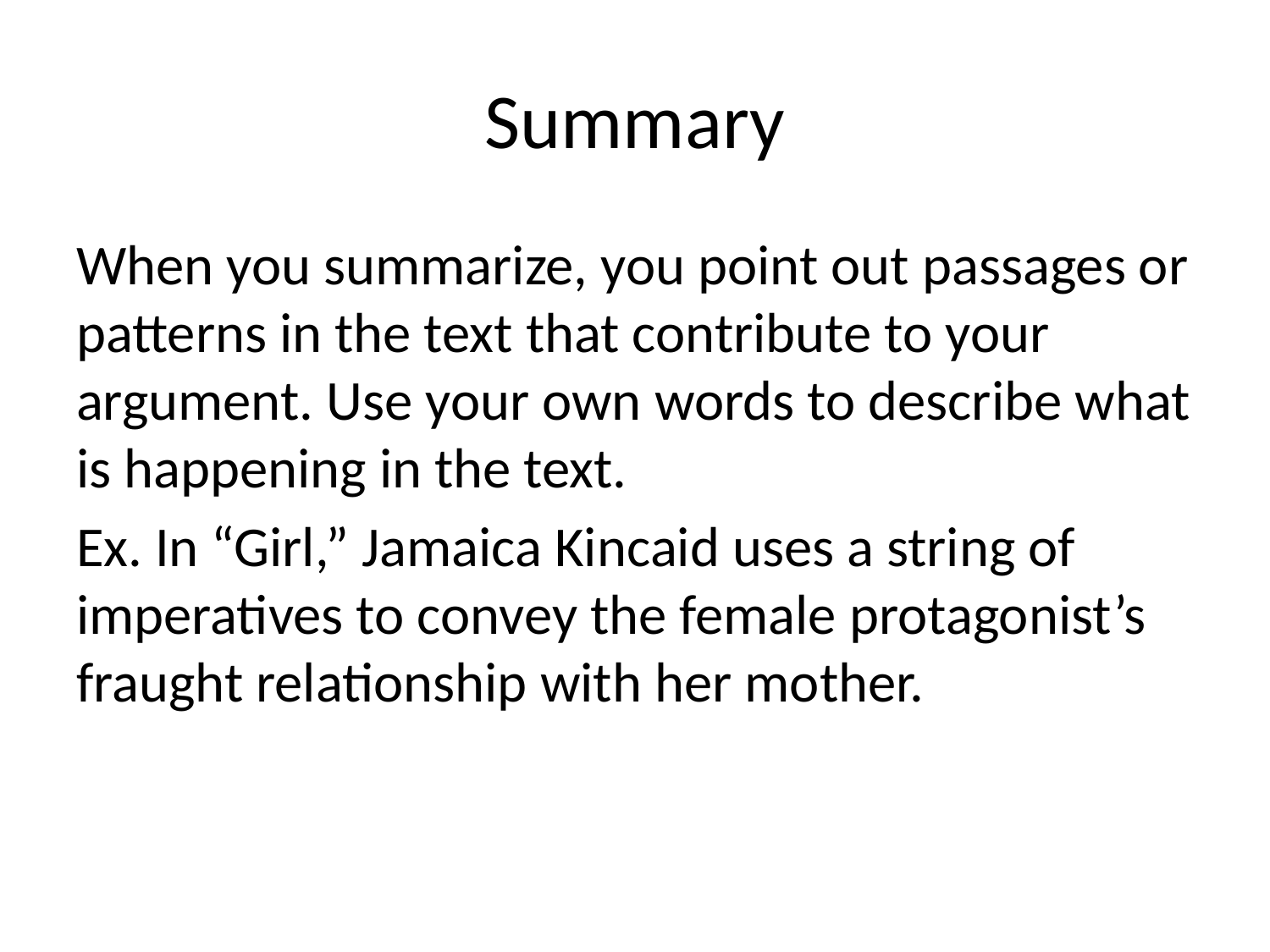

# Summary
When you summarize, you point out passages or patterns in the text that contribute to your argument. Use your own words to describe what is happening in the text.
Ex. In “Girl,” Jamaica Kincaid uses a string of imperatives to convey the female protagonist’s fraught relationship with her mother.